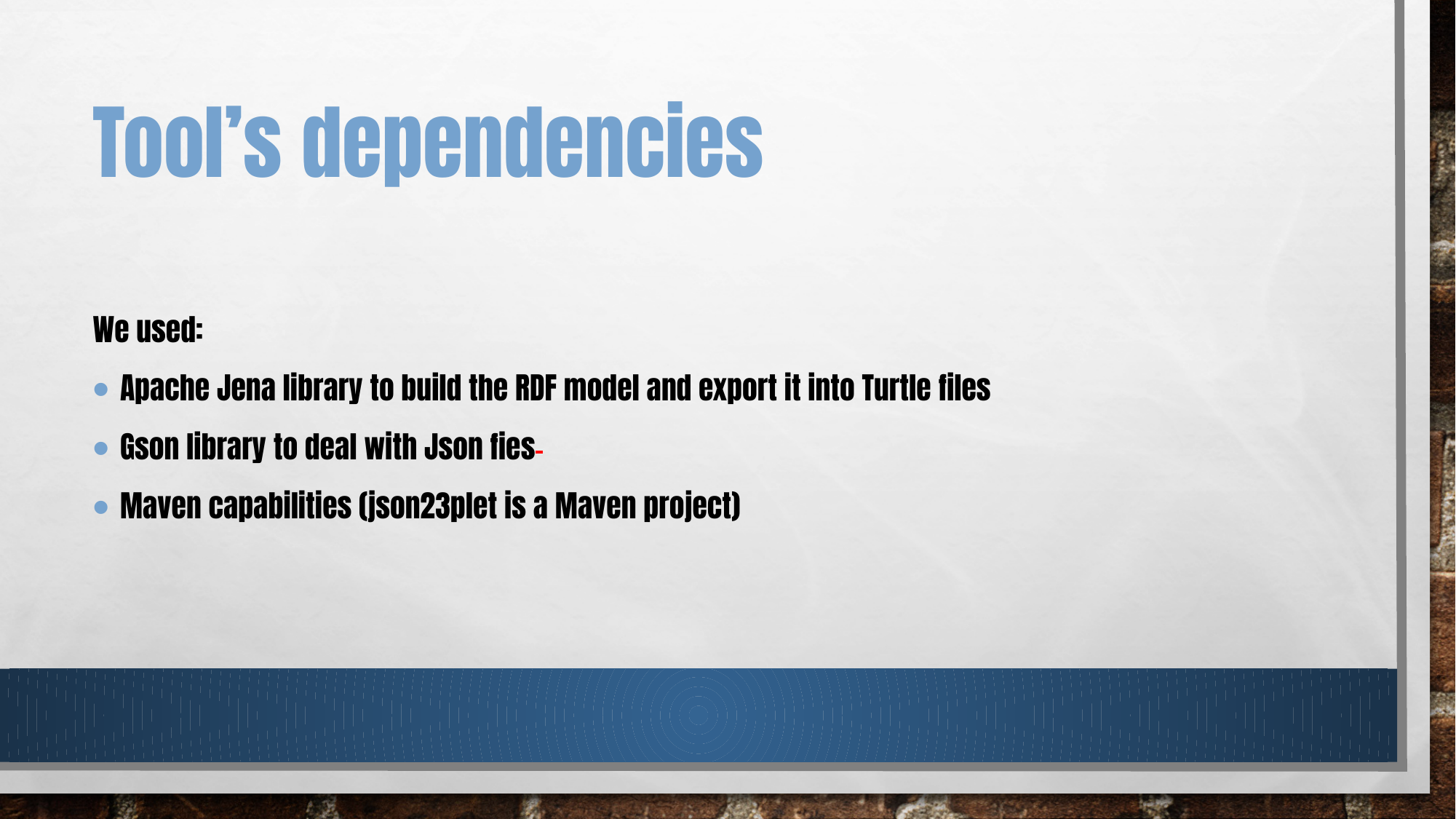

# Tool’s dependencies
We used:
Apache Jena library to build the RDF model and export it into Turtle files
Gson library to deal with Json fies
Maven capabilities (json23plet is a Maven project)